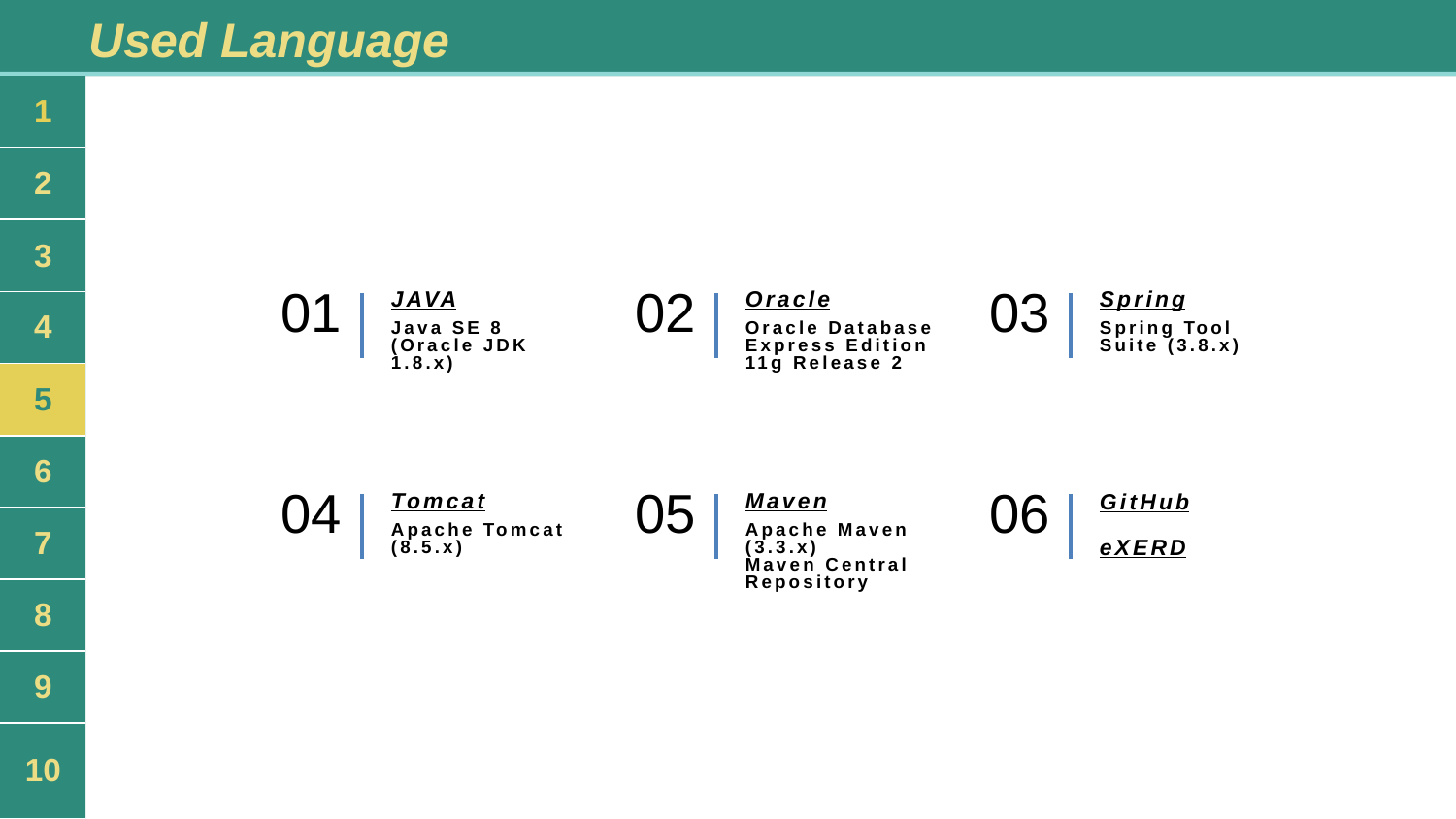

Used Language

| 1 |
| --- |
| 2 |
| 3 |
| 4 |
|  |
| 1 |
| --- |
| 2 |
| 3 |
| 4 |
| 5 |
| 6 |
| 7 |
| 8 |
| 9 |
| 10 |

02
Oracle
Oracle Database Express Edition 11g Release 2
03
Spring
Spring Tool Suite (3.8.x)
01
JAVA
Java SE 8 (Oracle JDK 1.8.x)
04
Tomcat
Apache Tomcat (8.5.x)
05
Maven
Apache Maven (3.3.x)
Maven Central Repository
06
GitHub
eXERD